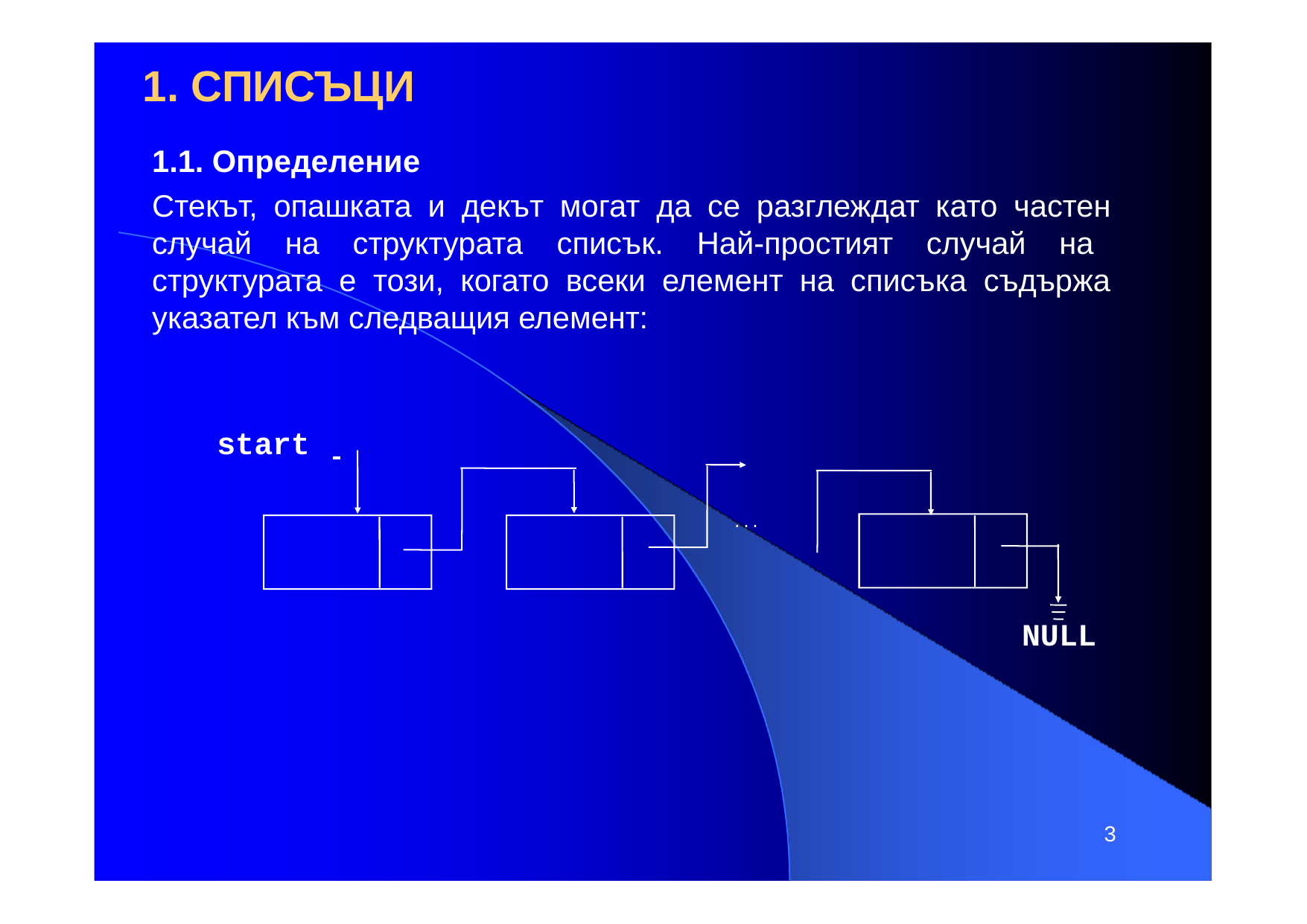

# 1. СПИСЪЦИ
1.1. Определение
Стекът, опашката и декът могат да се разглеждат като частен  случай на структурата списък. Най-простият случай на  структурата е този, когато всеки елемент на списъка съдържа  указател към следващия елемент:

start

...

NULL
3